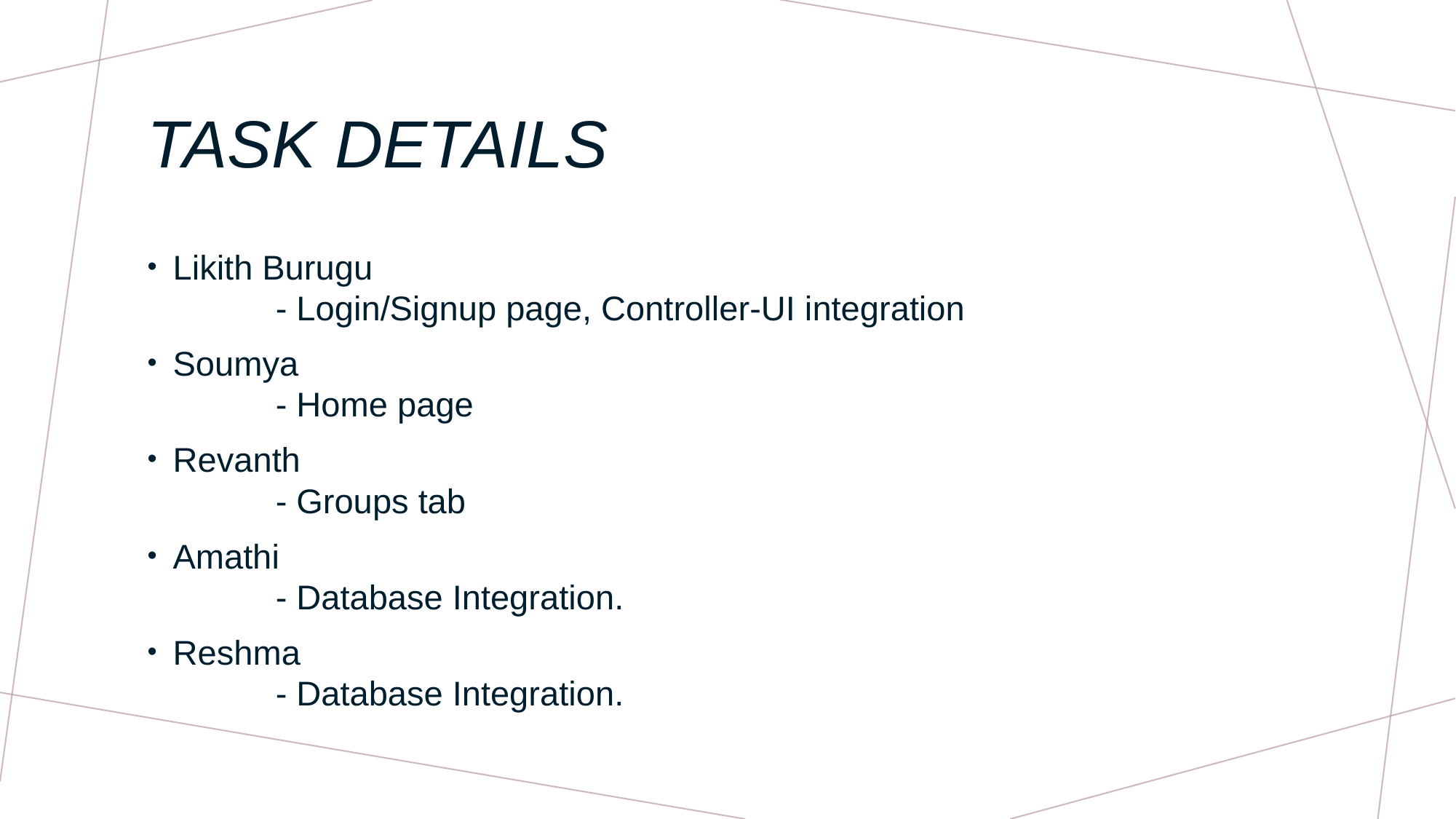

# Task Details
Likith Burugu
	- Login/Signup page, Controller-UI integration
Soumya
	- Home page
Revanth
	- Groups tab
Amathi
 	- Database Integration.
Reshma
 	- Database Integration.